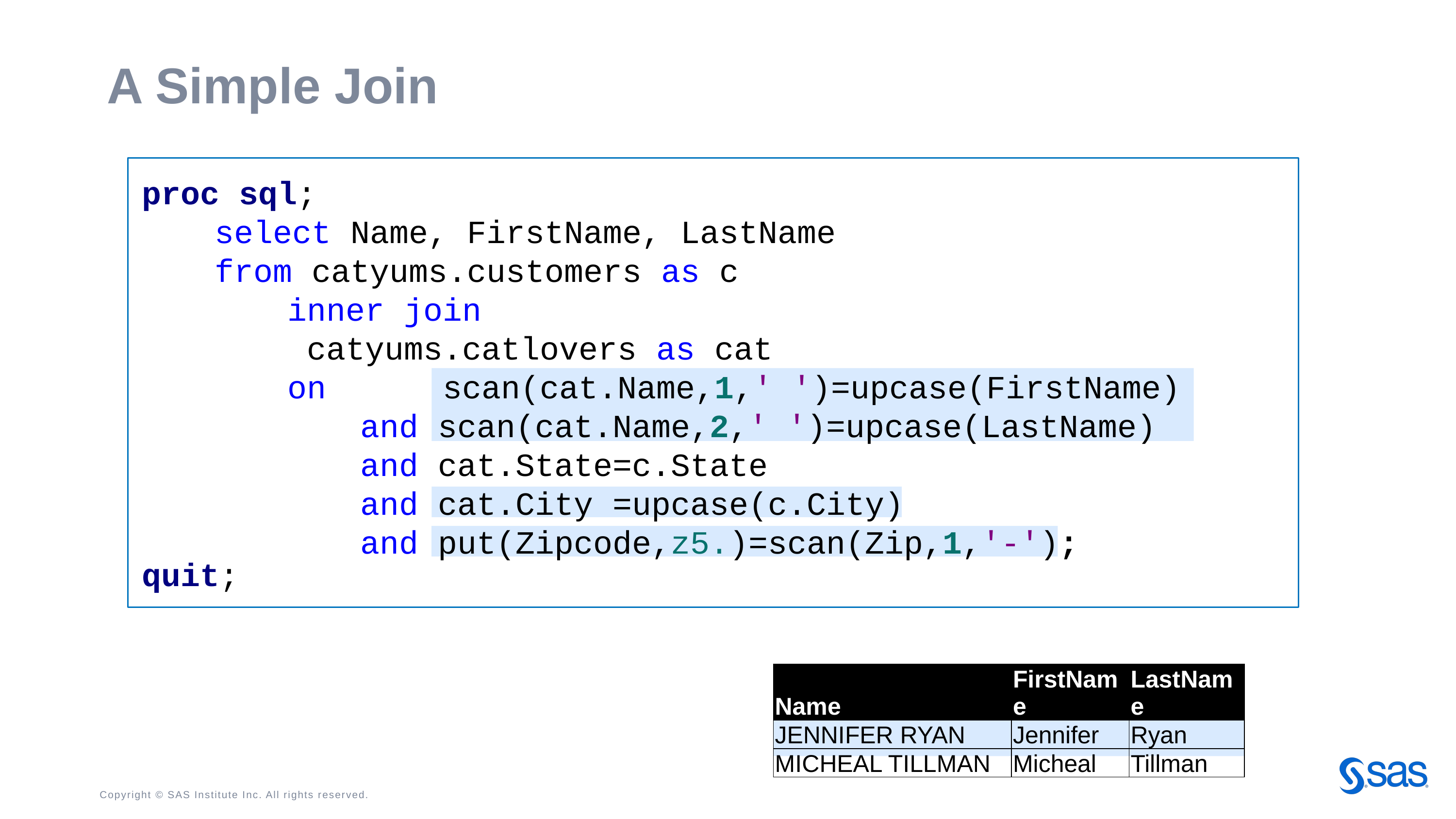

A Simple Join
proc sql;
	select Name, FirstName, LastName
	from catyums.customers as c
		inner join
		 catyums.catlovers as cat
		on      scan(cat.Name,1,' ')=upcase(FirstName)
			and scan(cat.Name,2,' ')=upcase(LastName)
			and cat.State=c.State
			and cat.City =upcase(c.City)
			and put(Zipcode,z5.)=scan(Zip,1,'-');
quit;

| Name | FirstName | LastName |
| --- | --- | --- |
| JENNIFER RYAN | Jennifer | Ryan |
| MICHEAL TILLMAN | Micheal | Tillman |